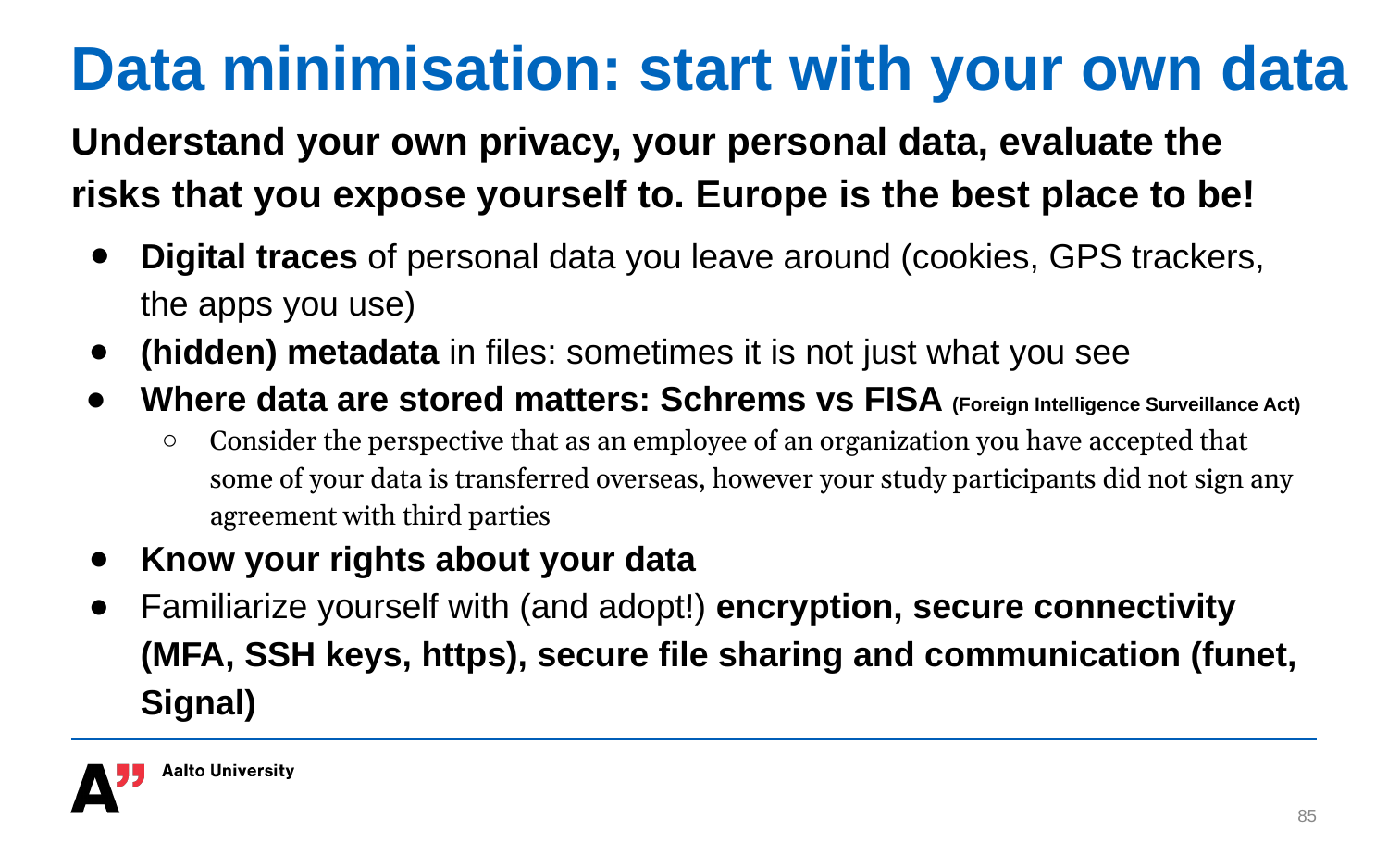

# Data minimisation: start with your own data
Understand your own privacy, your personal data, evaluate the risks that you expose yourself to. Europe is the best place to be!
Digital traces of personal data you leave around (cookies, GPS trackers, the apps you use)
(hidden) metadata in files: sometimes it is not just what you see
Where data are stored matters: Schrems vs FISA (Foreign Intelligence Surveillance Act)
Consider the perspective that as an employee of an organization you have accepted that some of your data is transferred overseas, however your study participants did not sign any agreement with third parties
Know your rights about your data
Familiarize yourself with (and adopt!) encryption, secure connectivity (MFA, SSH keys, https), secure file sharing and communication (funet, Signal)
85